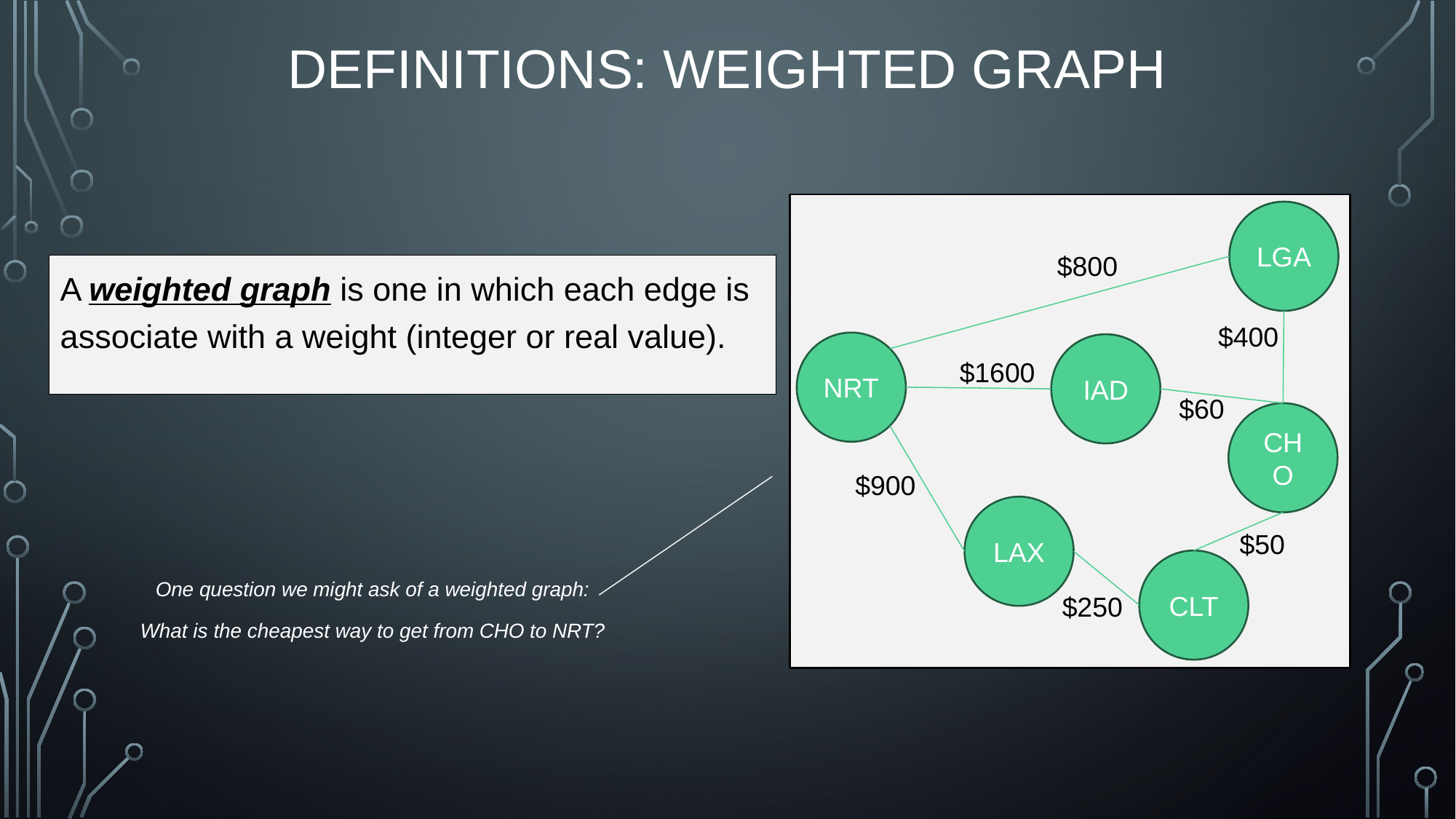

# Definitions: Weighted Graph

LGA
NRT
IAD
CHO
LAX
CLT
$800
$400
$1600
$60
$900
$50
$250
A weighted graph is one in which each edge is associate with a weight (integer or real value).
One question we might ask of a weighted graph:
What is the cheapest way to get from CHO to NRT?